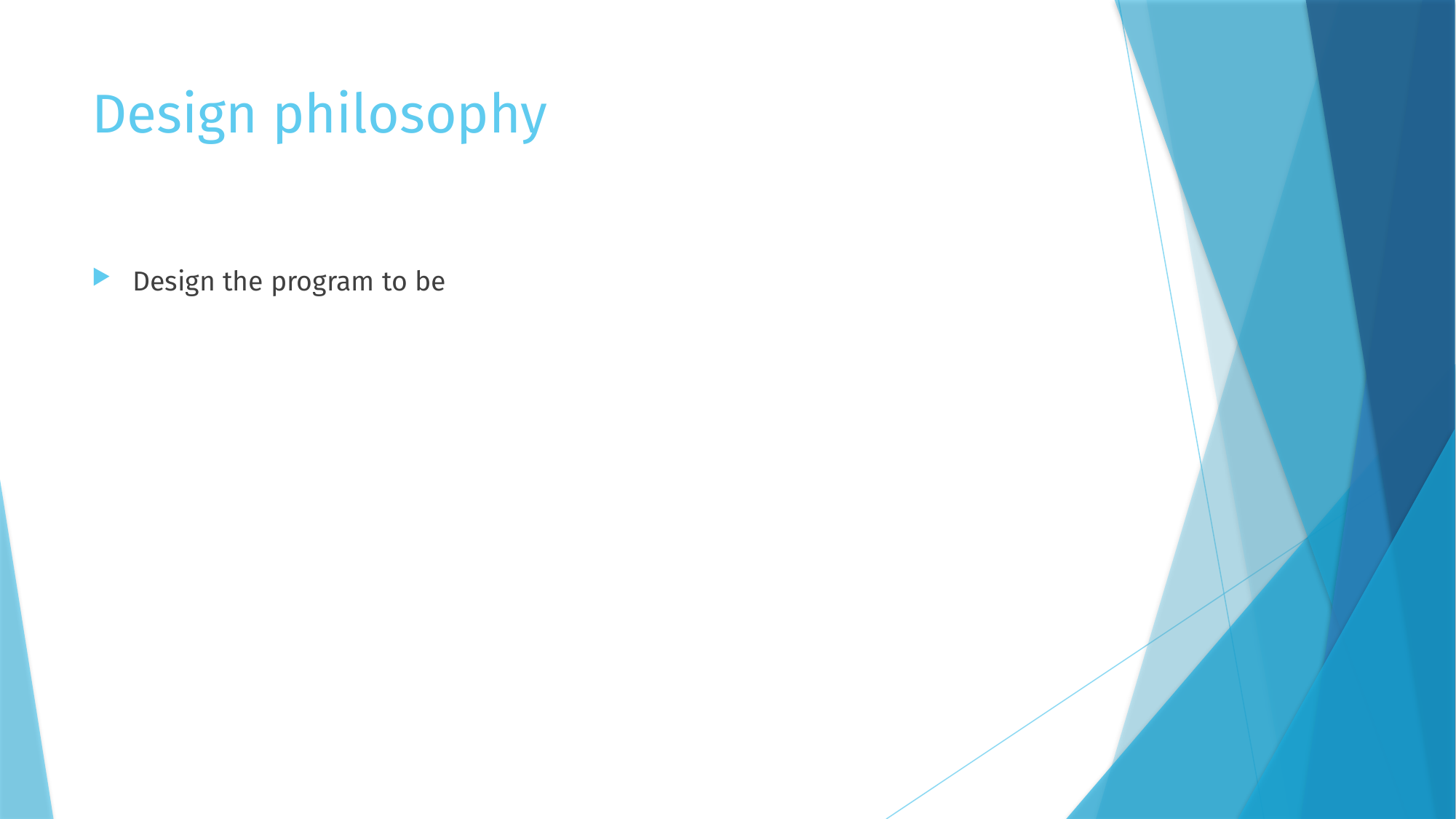

# Design philosophy
Design the program to be